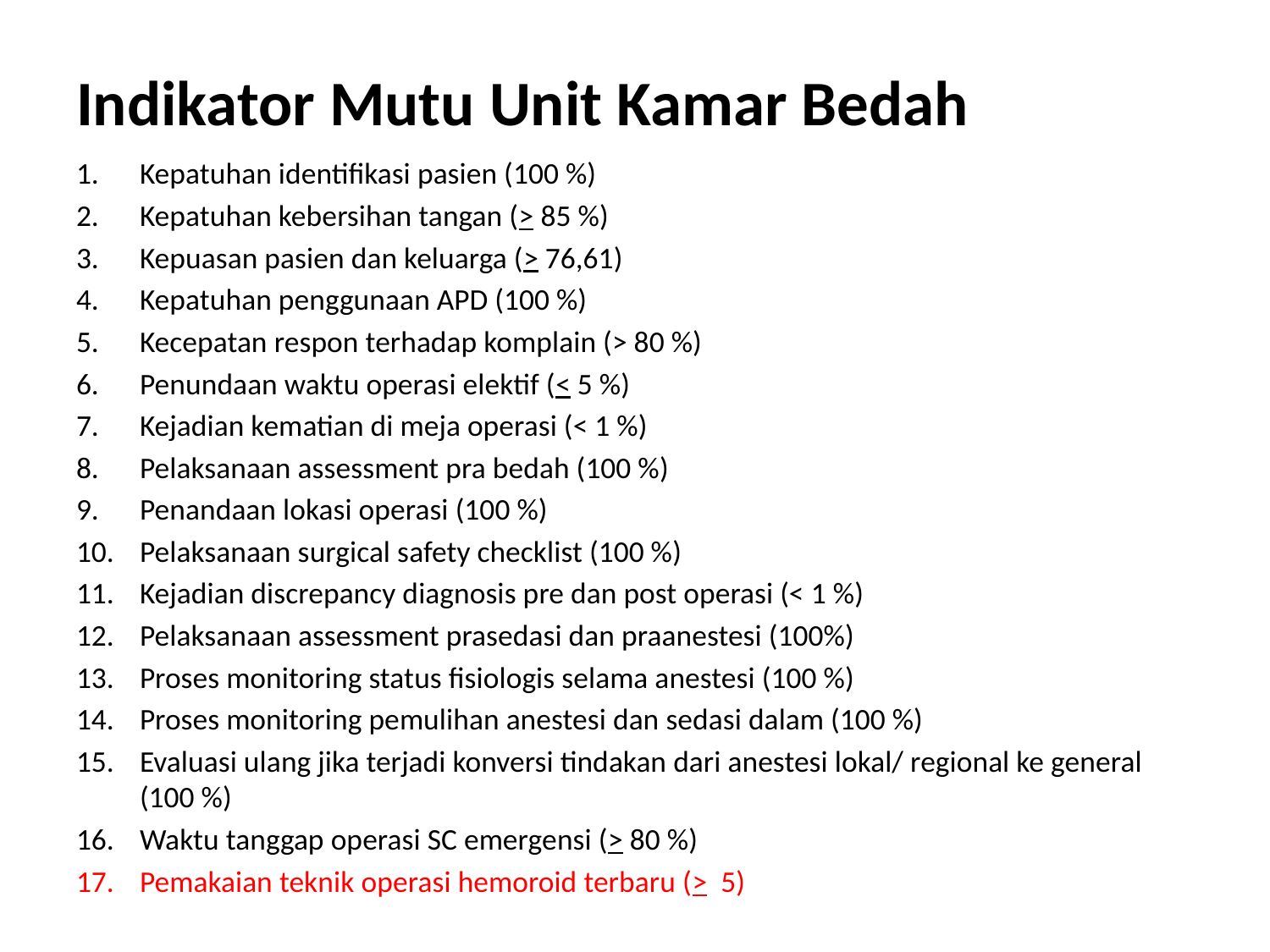

# Indikator Mutu Unit Kamar Bedah
Kepatuhan identifikasi pasien (100 %)
Kepatuhan kebersihan tangan (> 85 %)
Kepuasan pasien dan keluarga (> 76,61)
Kepatuhan penggunaan APD (100 %)
Kecepatan respon terhadap komplain (> 80 %)
Penundaan waktu operasi elektif (< 5 %)
Kejadian kematian di meja operasi (< 1 %)
Pelaksanaan assessment pra bedah (100 %)
Penandaan lokasi operasi (100 %)
Pelaksanaan surgical safety checklist (100 %)
Kejadian discrepancy diagnosis pre dan post operasi (< 1 %)
Pelaksanaan assessment prasedasi dan praanestesi (100%)
Proses monitoring status fisiologis selama anestesi (100 %)
Proses monitoring pemulihan anestesi dan sedasi dalam (100 %)
Evaluasi ulang jika terjadi konversi tindakan dari anestesi lokal/ regional ke general (100 %)
Waktu tanggap operasi SC emergensi (> 80 %)
Pemakaian teknik operasi hemoroid terbaru (>  5)